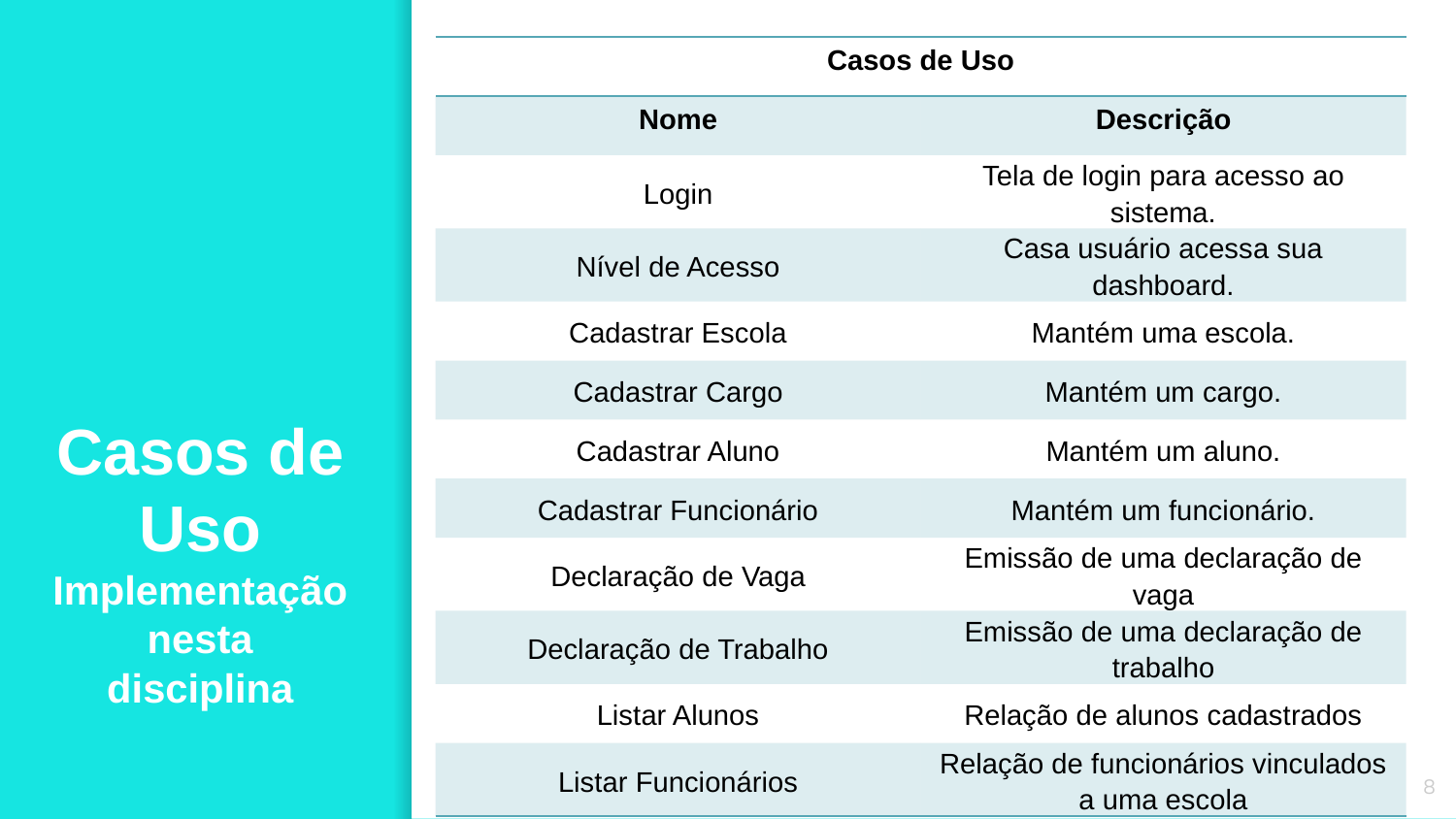

| Casos de Uso |  |
| --- | --- |
| Nome | Descrição |
| Login | Tela de login para acesso ao sistema. |
| Nível de Acesso | Casa usuário acessa sua dashboard. |
| Cadastrar Escola | Mantém uma escola. |
| Cadastrar Cargo | Mantém um cargo. |
| Cadastrar Aluno | Mantém um aluno. |
| Cadastrar Funcionário | Mantém um funcionário. |
| Declaração de Vaga | Emissão de uma declaração de vaga |
| Declaração de Trabalho | Emissão de uma declaração de trabalho |
| Listar Alunos | Relação de alunos cadastrados |
| Listar Funcionários | Relação de funcionários vinculados a uma escola |
# Casos de Uso Implementação nesta disciplina
8